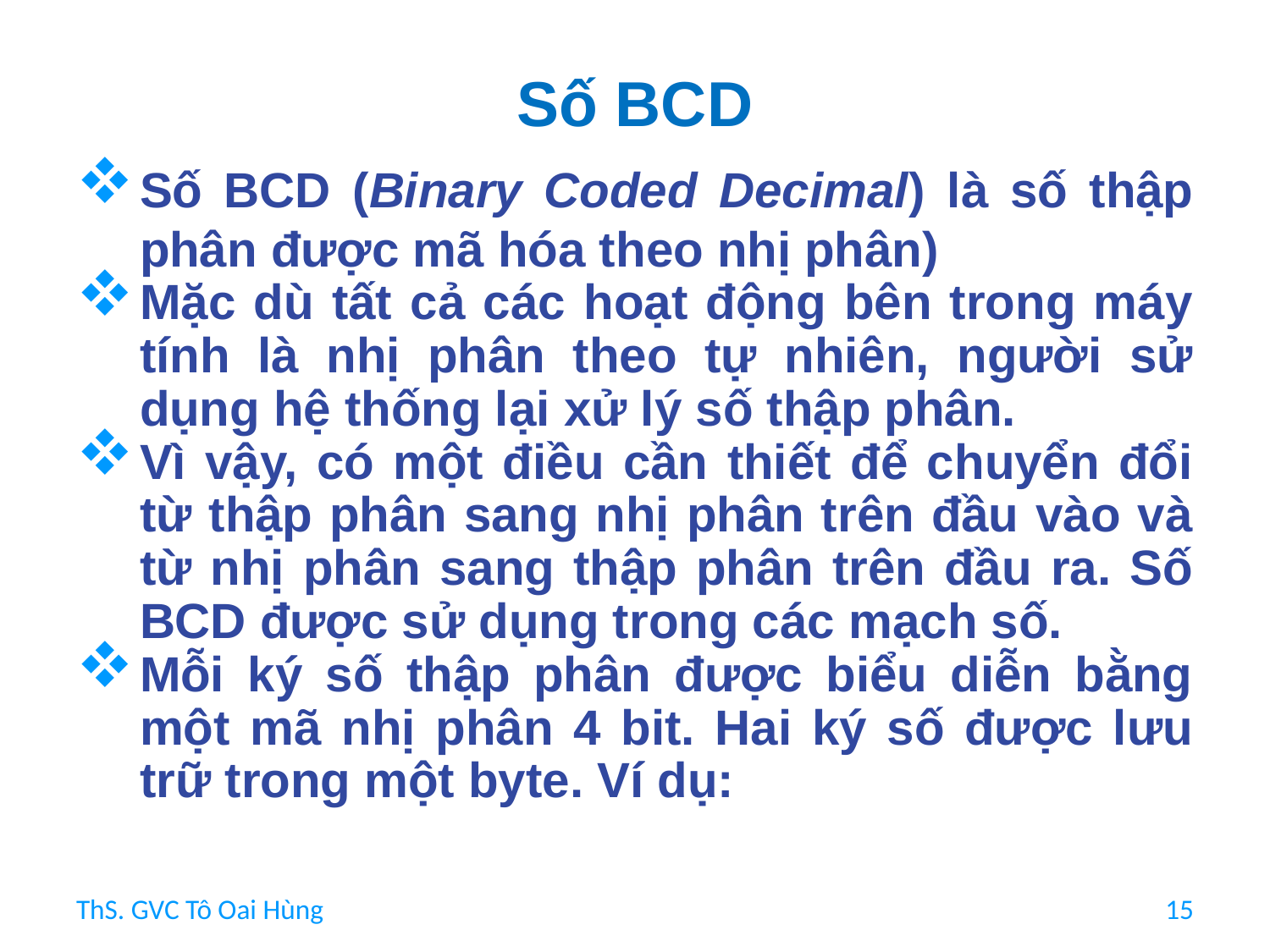

# Số BCD
Số BCD (Binary Coded Decimal) là số thập phân được mã hóa theo nhị phân)
Mặc dù tất cả các hoạt động bên trong máy tính là nhị phân theo tự nhiên, người sử dụng hệ thống lại xử lý số thập phân.
Vì vậy, có một điều cần thiết để chuyển đổi từ thập phân sang nhị phân trên đầu vào và từ nhị phân sang thập phân trên đầu ra. Số BCD được sử dụng trong các mạch số.
Mỗi ký số thập phân được biểu diễn bằng một mã nhị phân 4 bit. Hai ký số được lưu trữ trong một byte. Ví dụ:

ThS. GVC Tô Oai Hùng
15